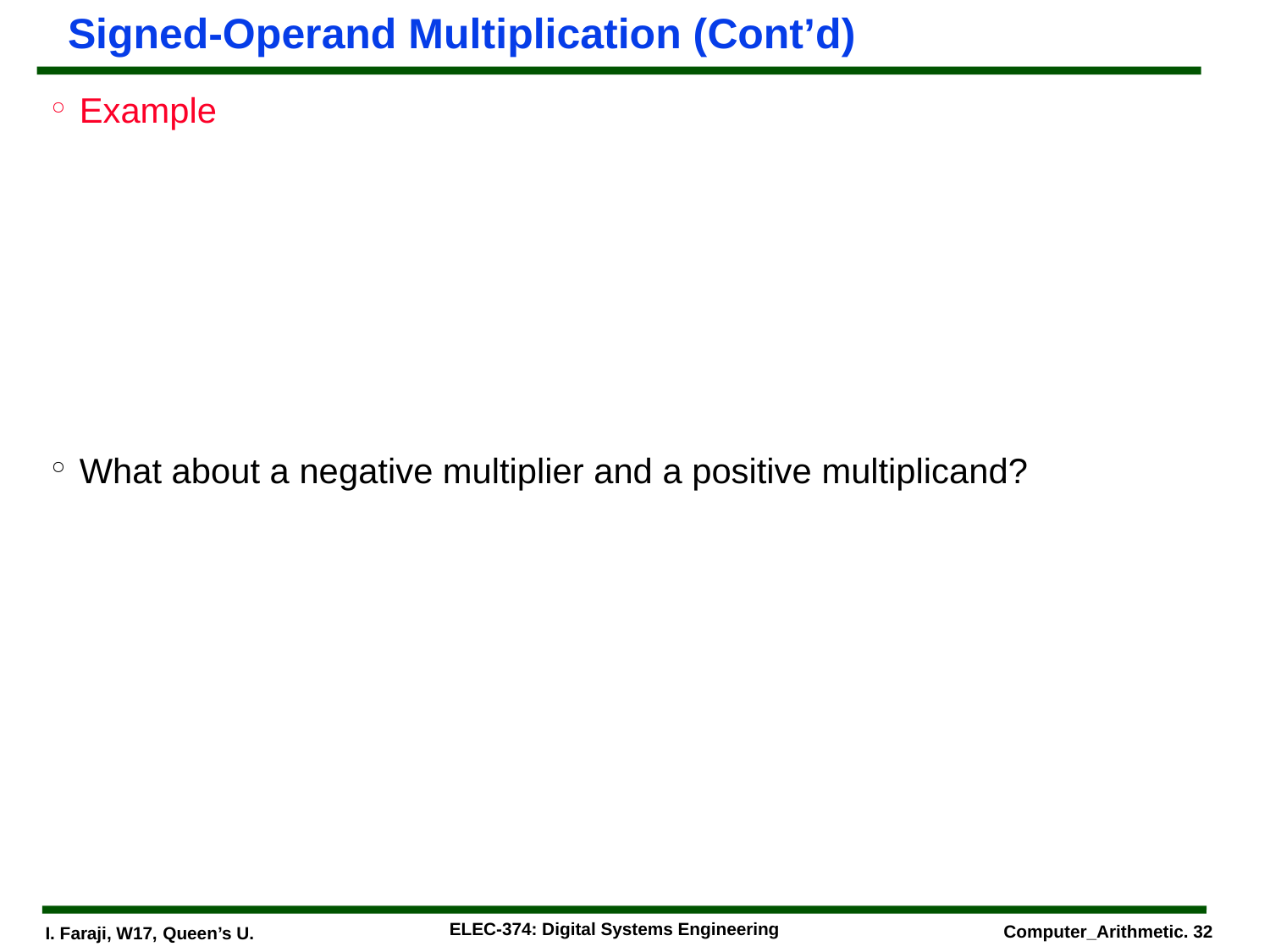

# Signed-Operand Multiplication (Cont’d)
Example

What about a negative multiplier and a positive multiplicand?

ELEC-374: Digital Systems Engineering